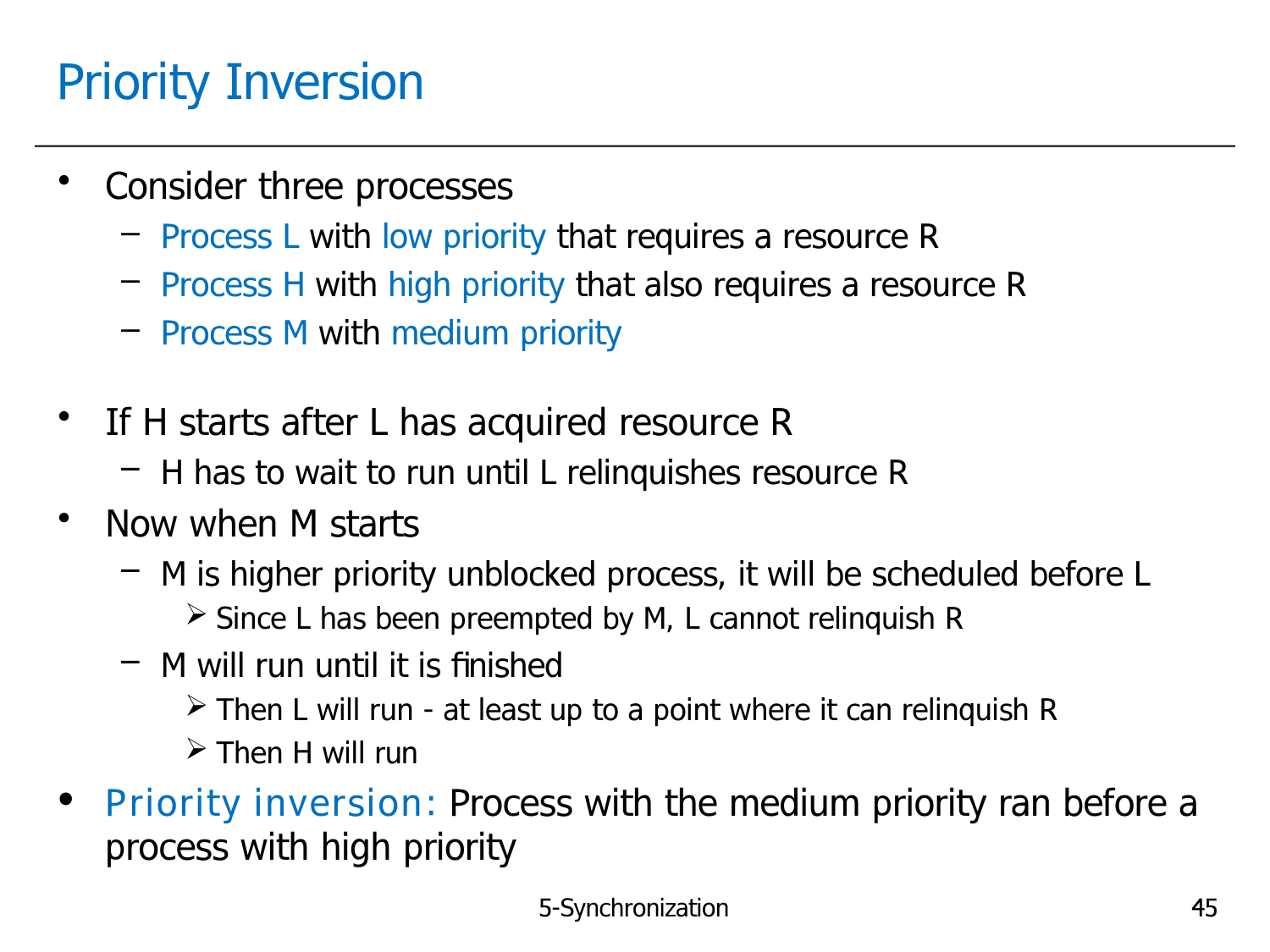

# Priority Inversion
Consider three processes
Process L with low priority that requires a resource R
Process H with high priority that also requires a resource R
Process M with medium priority

If H starts after L has acquired resource R
H has to wait to run until L relinquishes resource R
Now when M starts
M is higher priority unblocked process, it will be scheduled before L
Since L has been preempted by M, L cannot relinquish R
M will run until it is finished
Then L will run - at least up to a point where it can relinquish R
Then H will run
Priority inversion: Process with the medium priority ran before a process with high priority
5-Synchronization
45